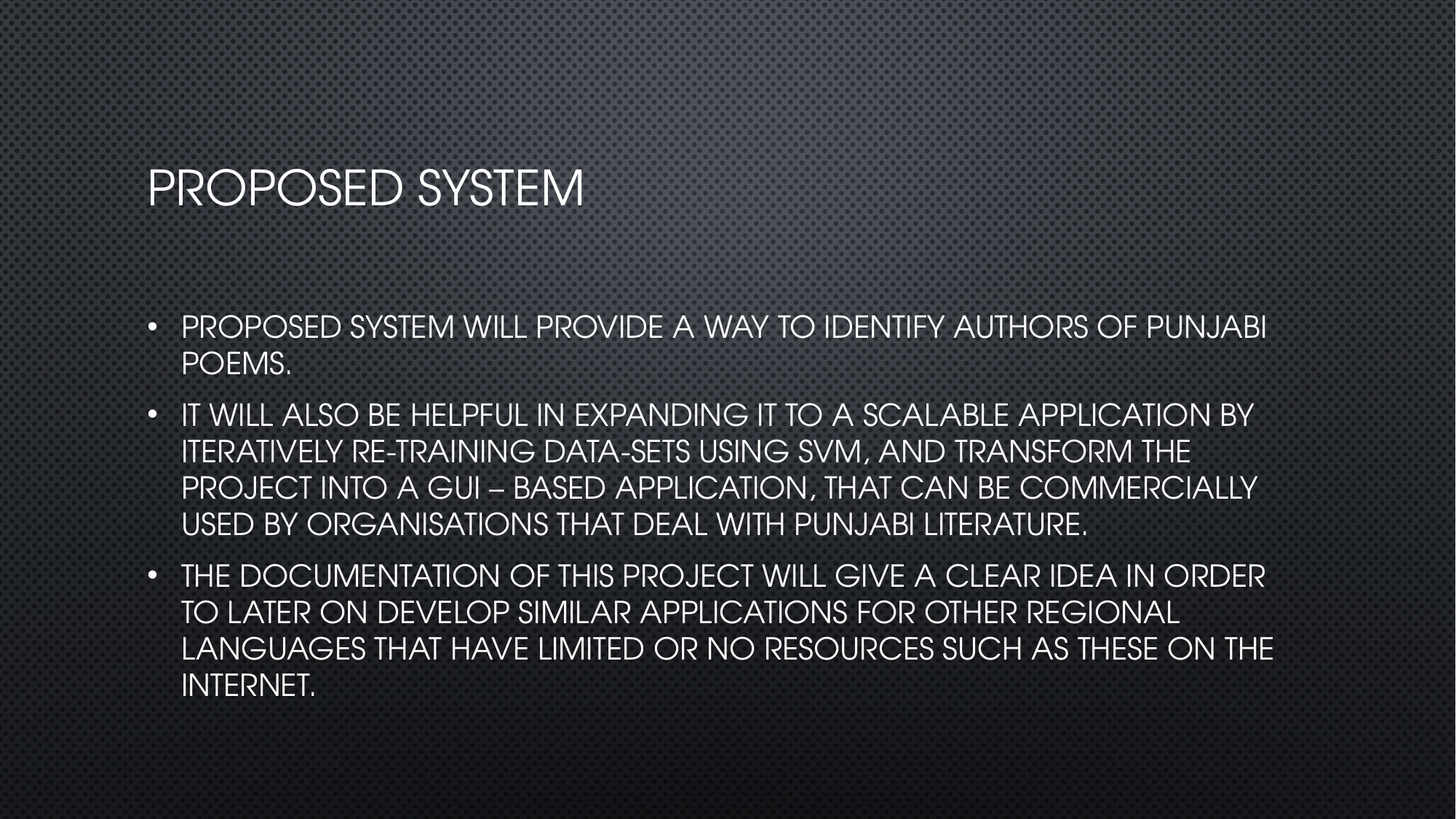

# Proposed system
Proposed System will provide a way to identify authors of Punjabi poems.
It will also be helpful in expanding it to a scalable application by iteratively re-training data-sets using SVM, and transform the project into a GUI – based application, that can be commercially used by organisations that deal with Punjabi literature.
The Documentation of this project will give a clear idea in order to later on develop similar applications for other regional languages that have limited or no resources such as these on the internet.